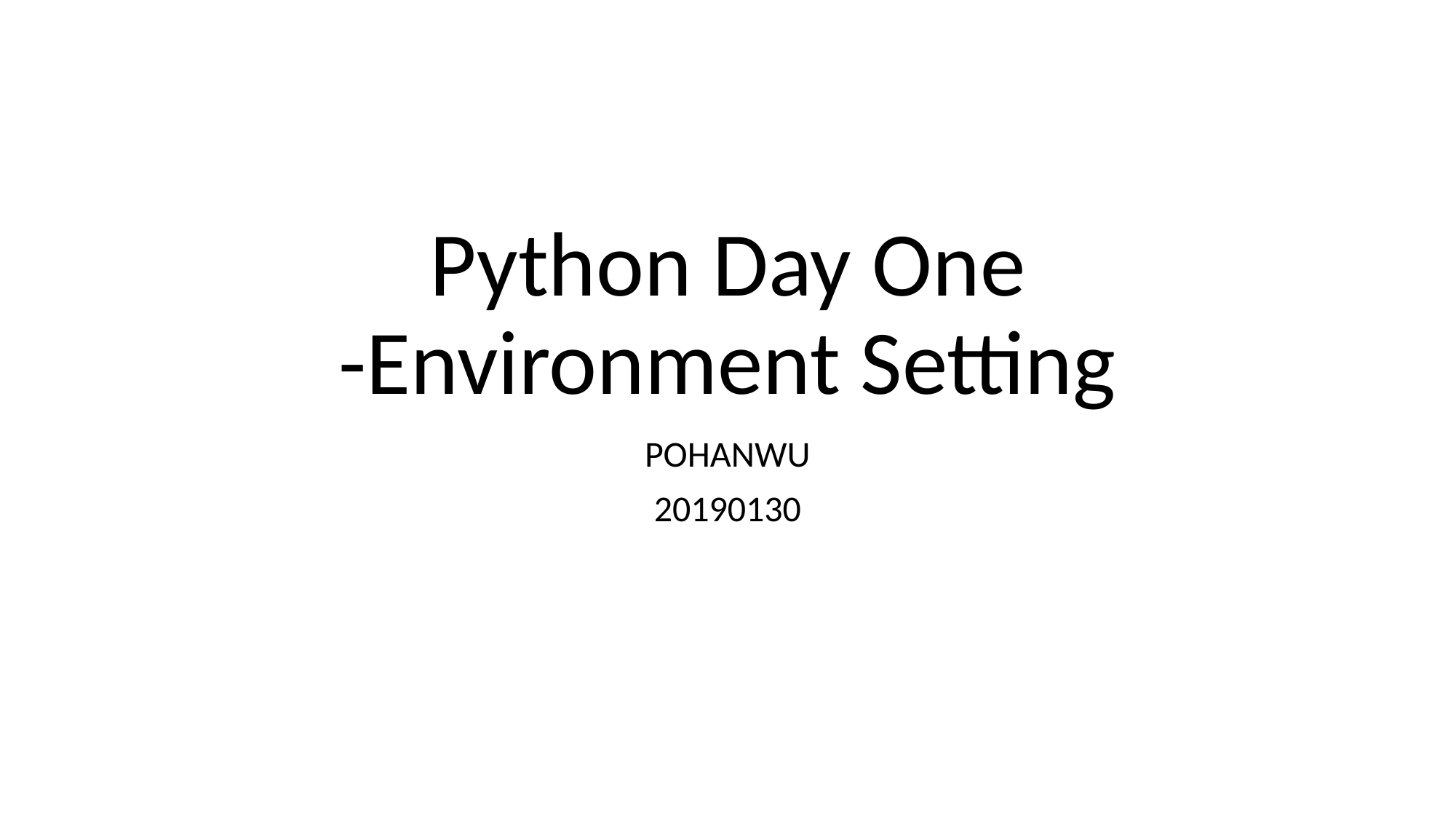

# Python Day One -Environment Setting
POHANWU
20190130